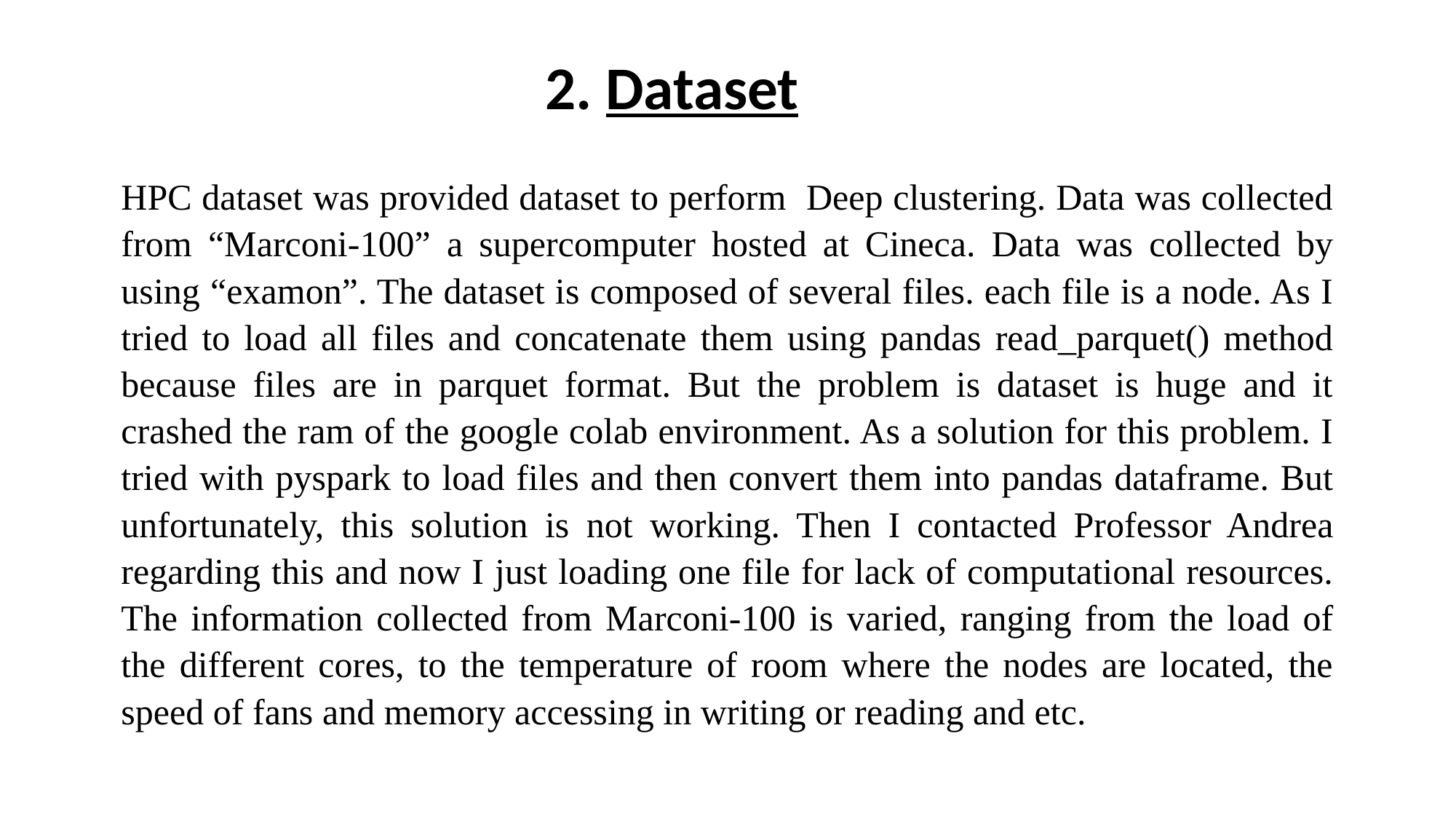

2. Dataset
HPC dataset was provided dataset to perform  Deep clustering. Data was collected from “Marconi-100” a supercomputer hosted at Cineca. Data was collected by using “examon”. The dataset is composed of several files. each file is a node. As I tried to load all files and concatenate them using pandas read_parquet() method because files are in parquet format. But the problem is dataset is huge and it crashed the ram of the google colab environment. As a solution for this problem. I tried with pyspark to load files and then convert them into pandas dataframe. But unfortunately, this solution is not working. Then I contacted Professor Andrea regarding this and now I just loading one file for lack of computational resources. The information collected from Marconi-100 is varied, ranging from the load of the different cores, to the temperature of room where the nodes are located, the speed of fans and memory accessing in writing or reading and etc.